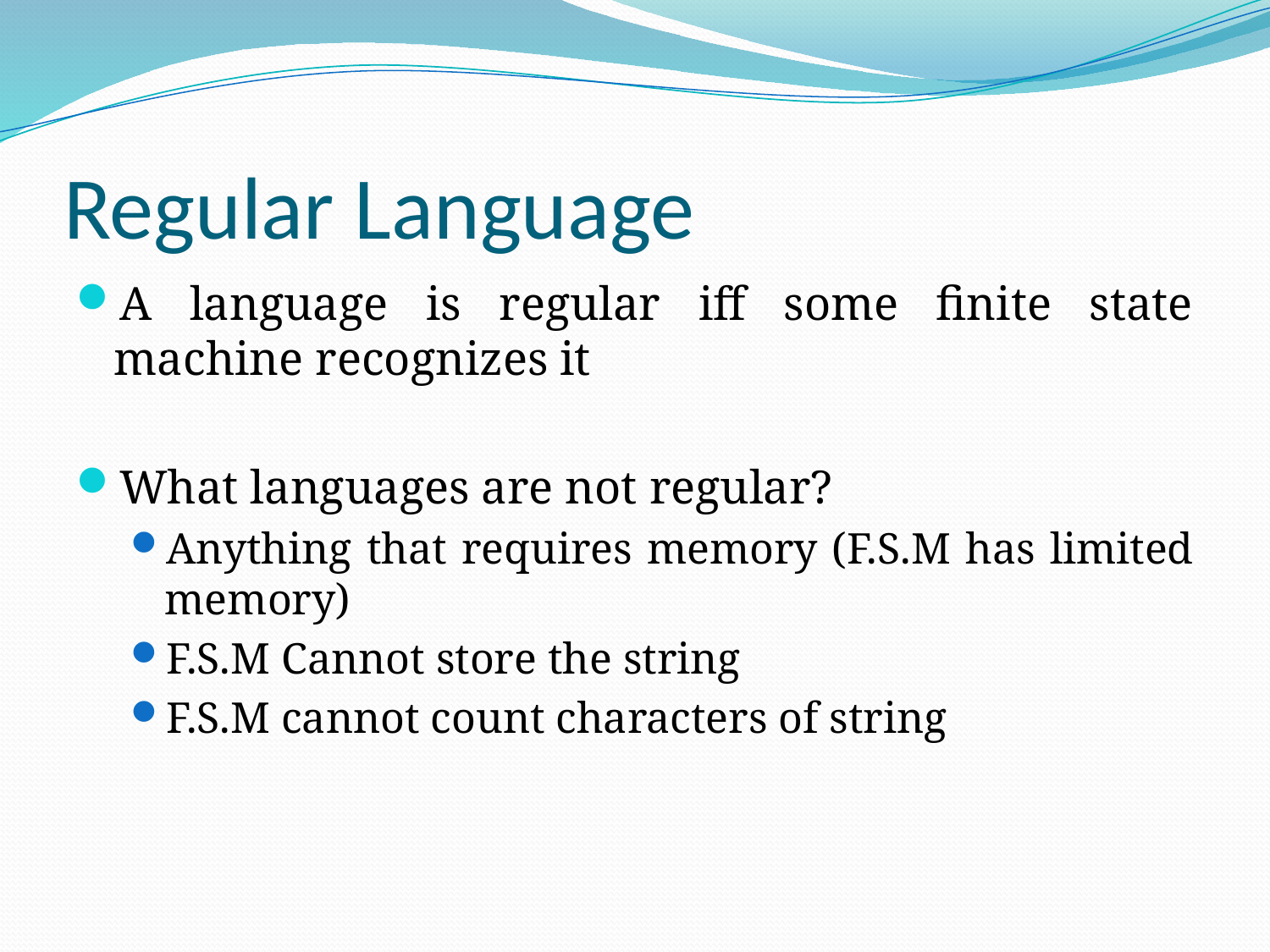

# Regular Language
A language is regular iff some finite state machine recognizes it

What languages are not regular?
Anything that requires memory (F.S.M has limited memory)
F.S.M Cannot store the string
F.S.M cannot count characters of string